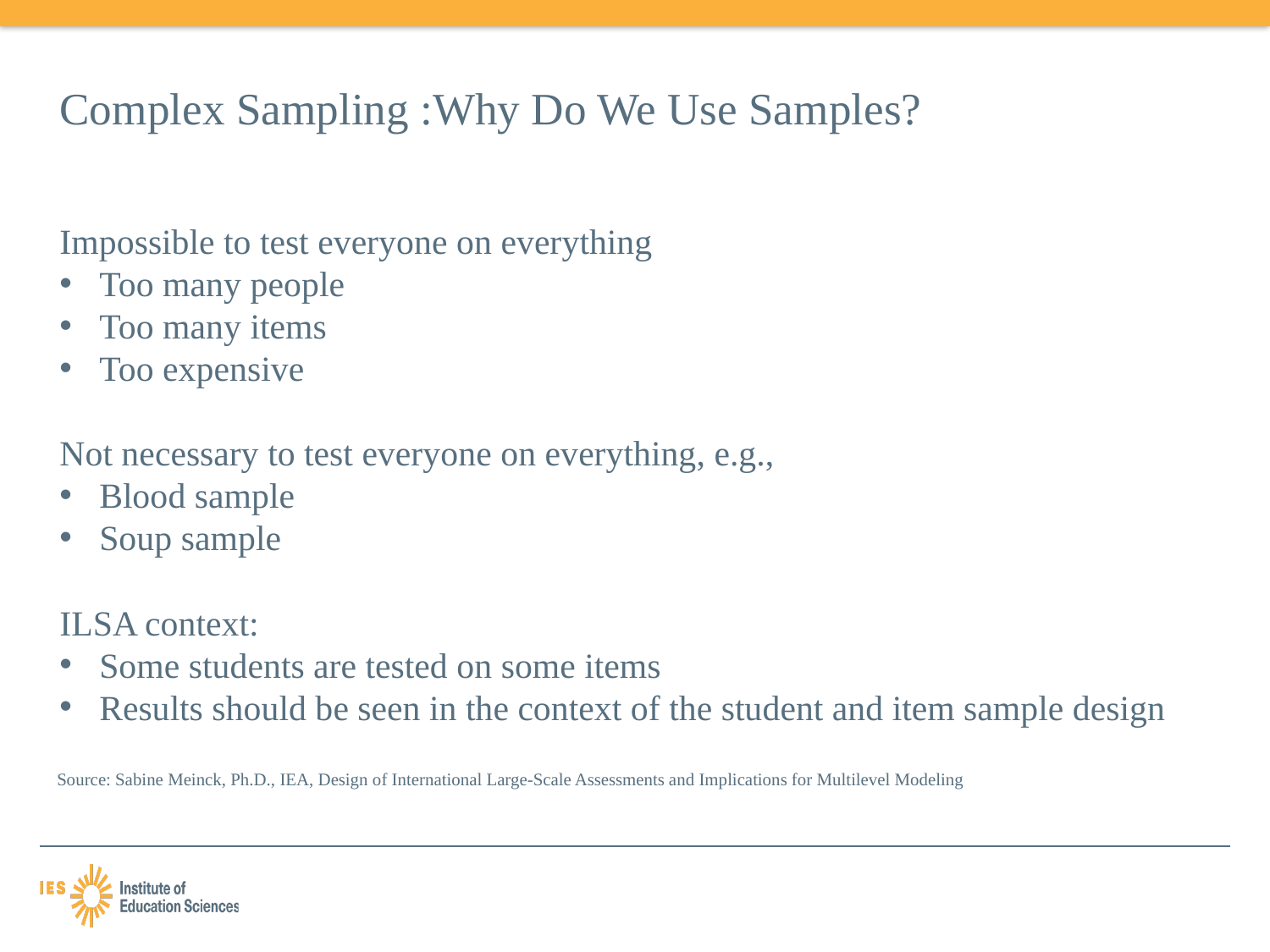

# Complex Sampling :Why Do We Use Samples?
Impossible to test everyone on everything
Too many people
Too many items
Too expensive
Not necessary to test everyone on everything, e.g.,
Blood sample
Soup sample

ILSA context:
Some students are tested on some items
Results should be seen in the context of the student and item sample design
Source: Sabine Meinck, Ph.D., IEA, Design of International Large-Scale Assessments and Implications for Multilevel Modeling